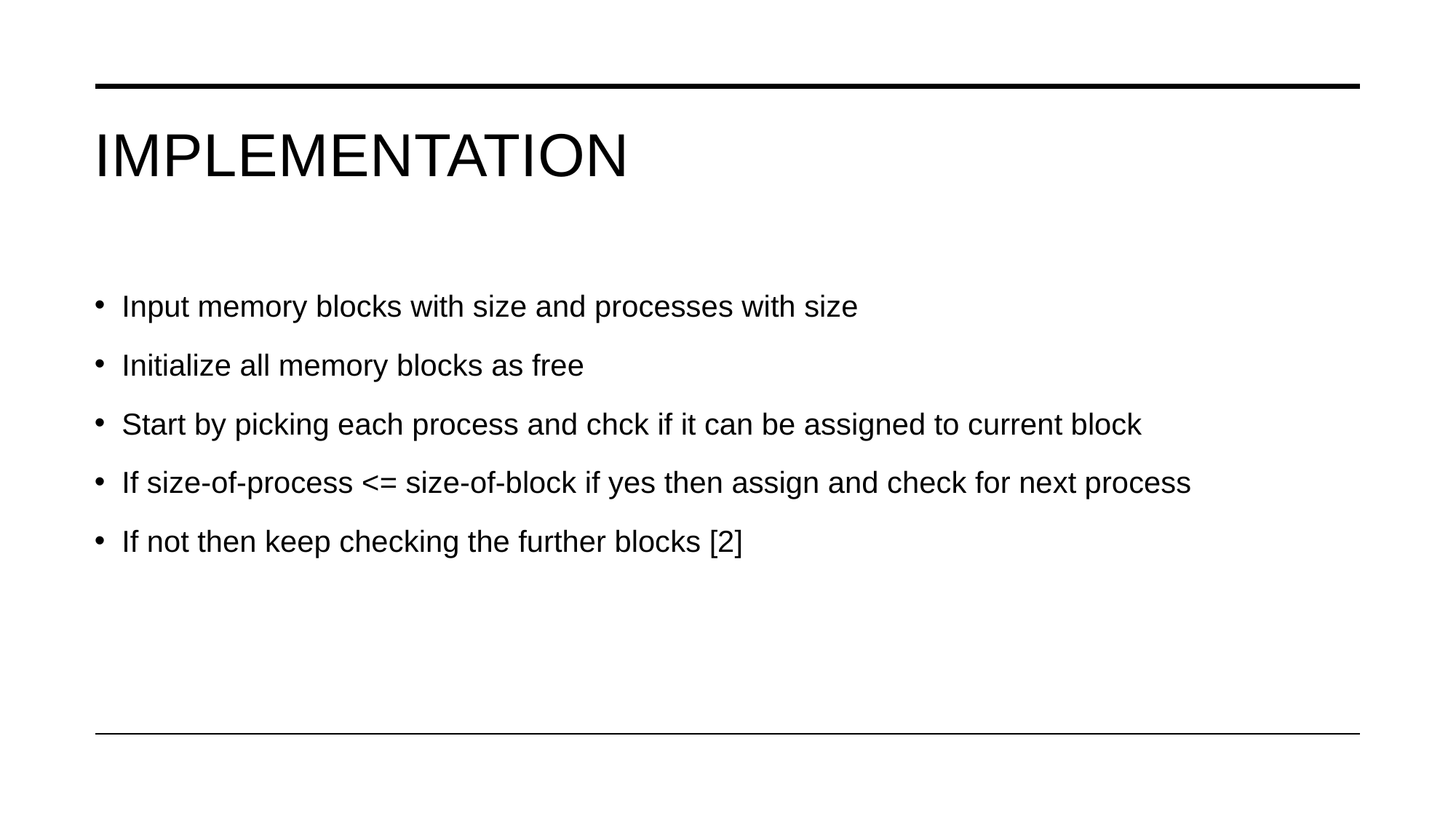

# Implementation
Input memory blocks with size and processes with size
Initialize all memory blocks as free
Start by picking each process and chck if it can be assigned to current block
If size-of-process <= size-of-block if yes then assign and check for next process
If not then keep checking the further blocks [2]